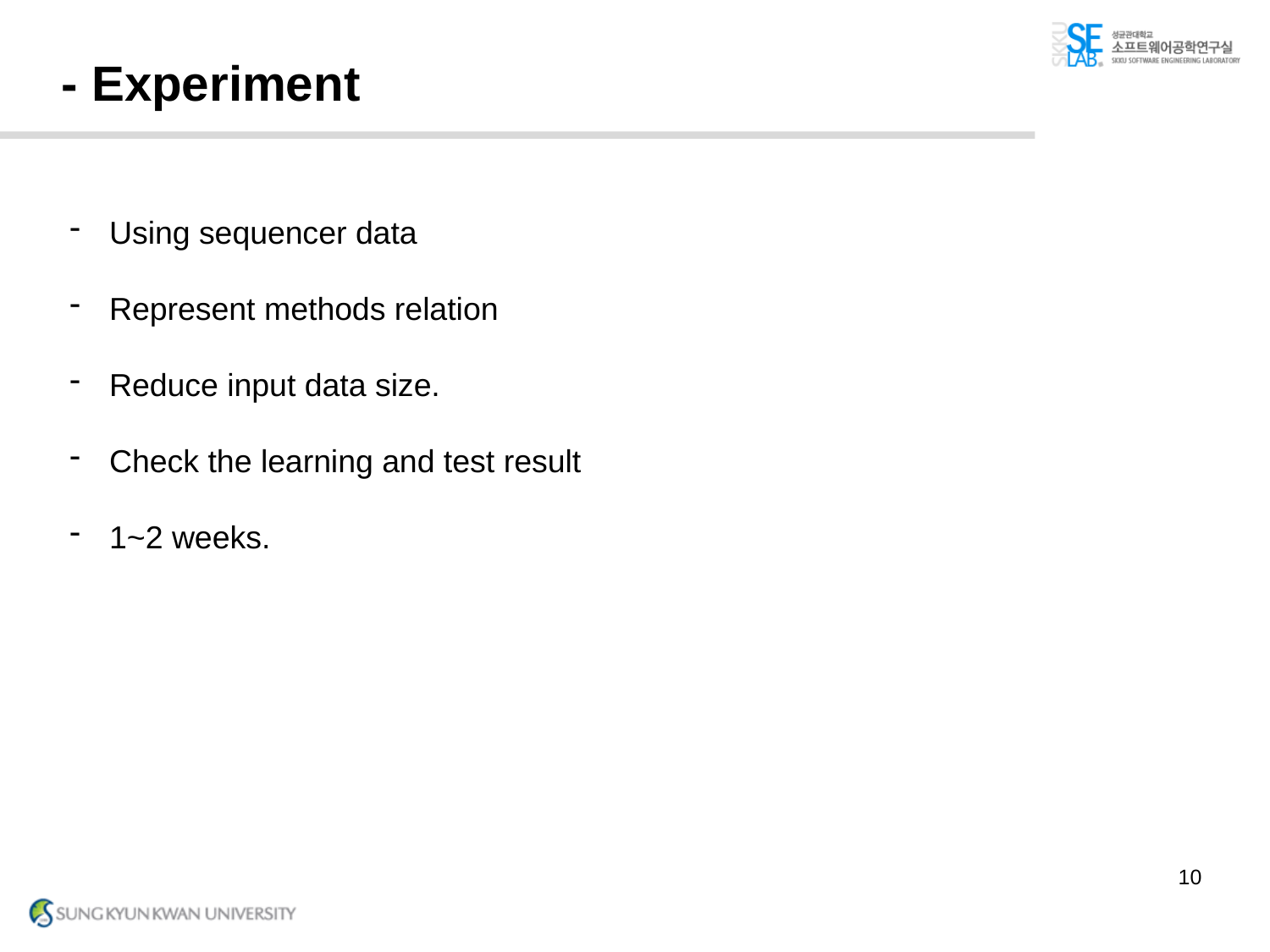

# - Experiment
Using sequencer data

Represent methods relation

Reduce input data size.

Check the learning and test result

1~2 weeks.

10